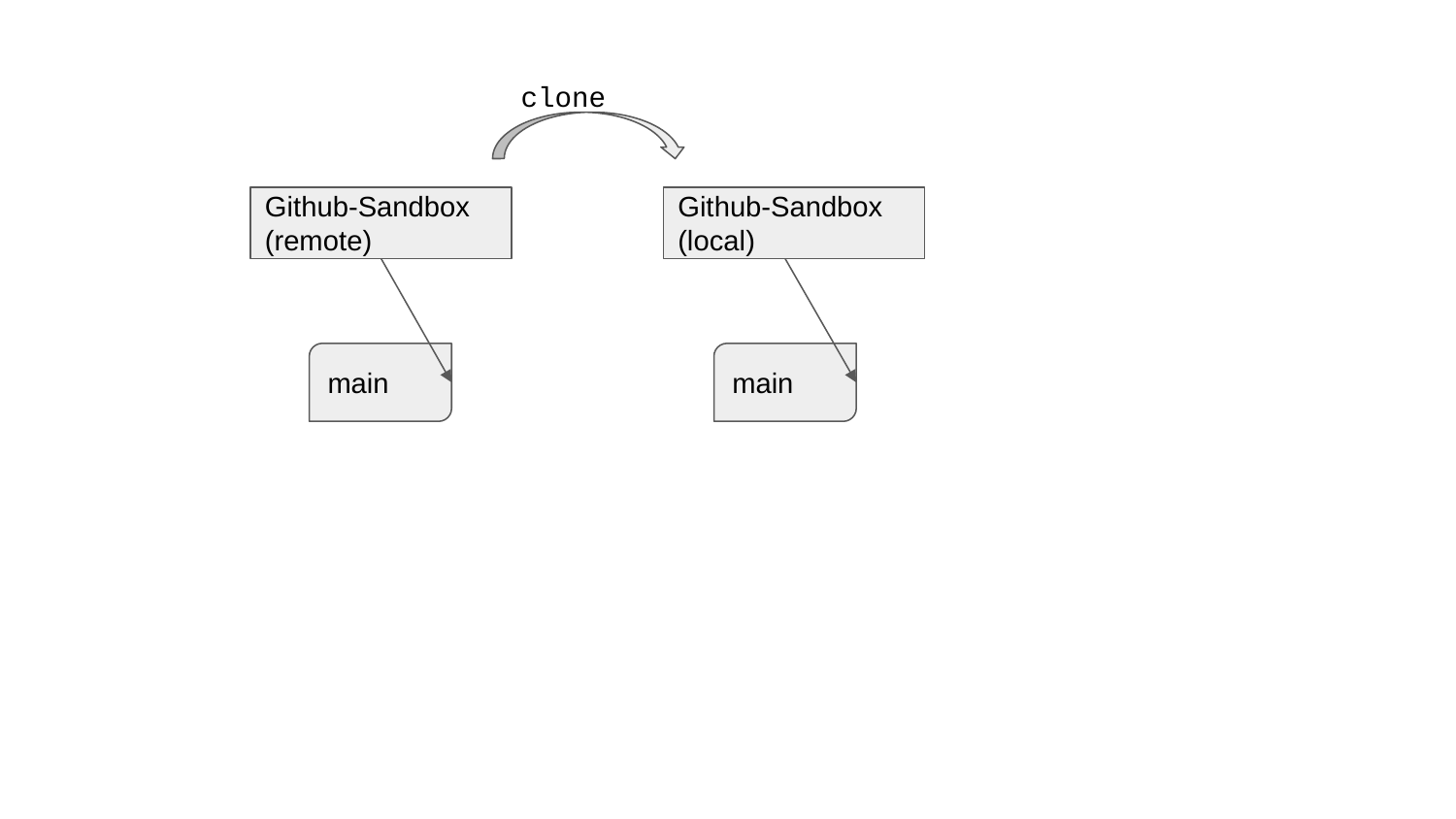

clone

Github-Sandbox
(remote)
Github-Sandbox
(local)
main
main